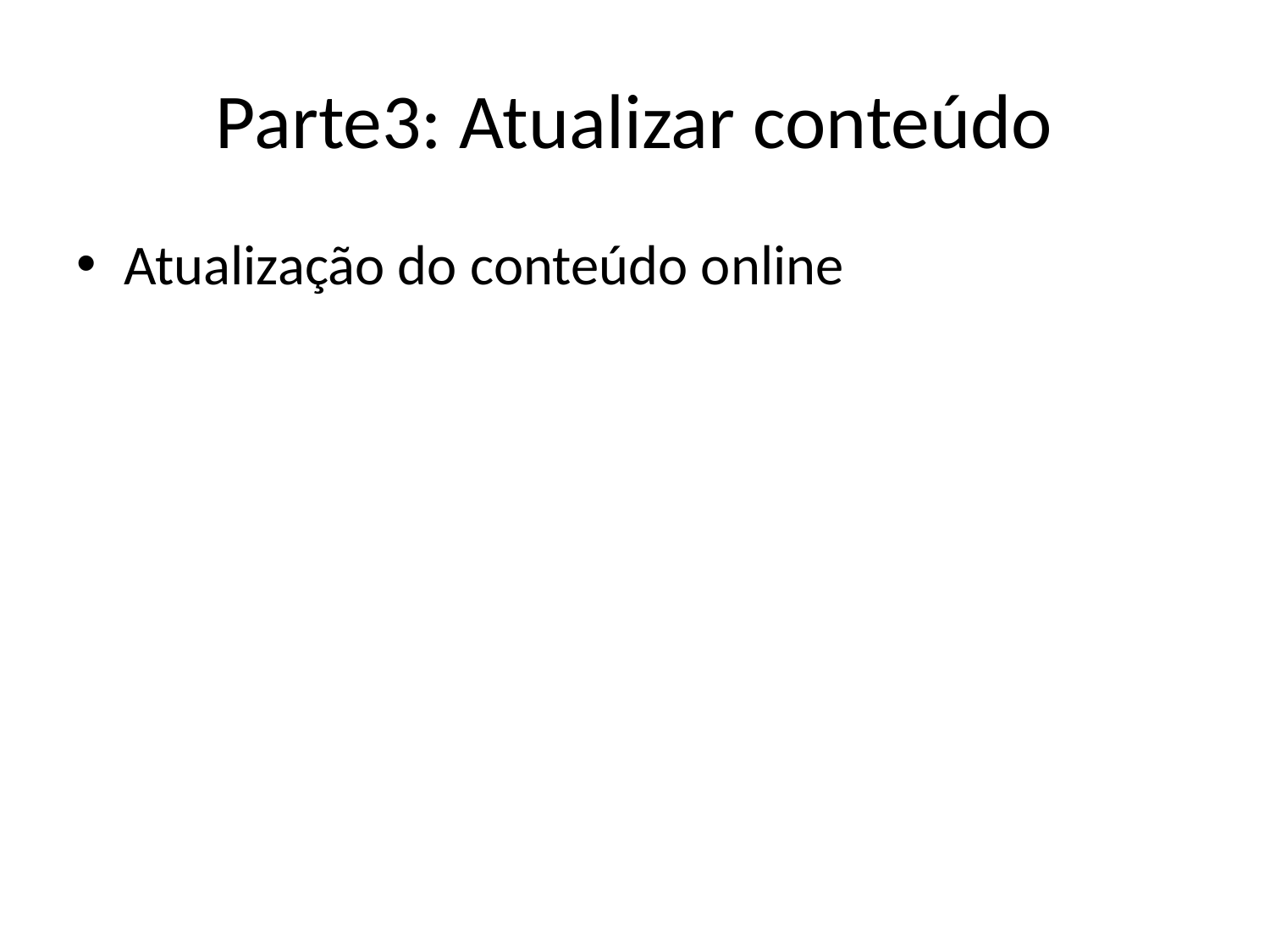

# Parte3: Atualizar conteúdo
Atualização do conteúdo online